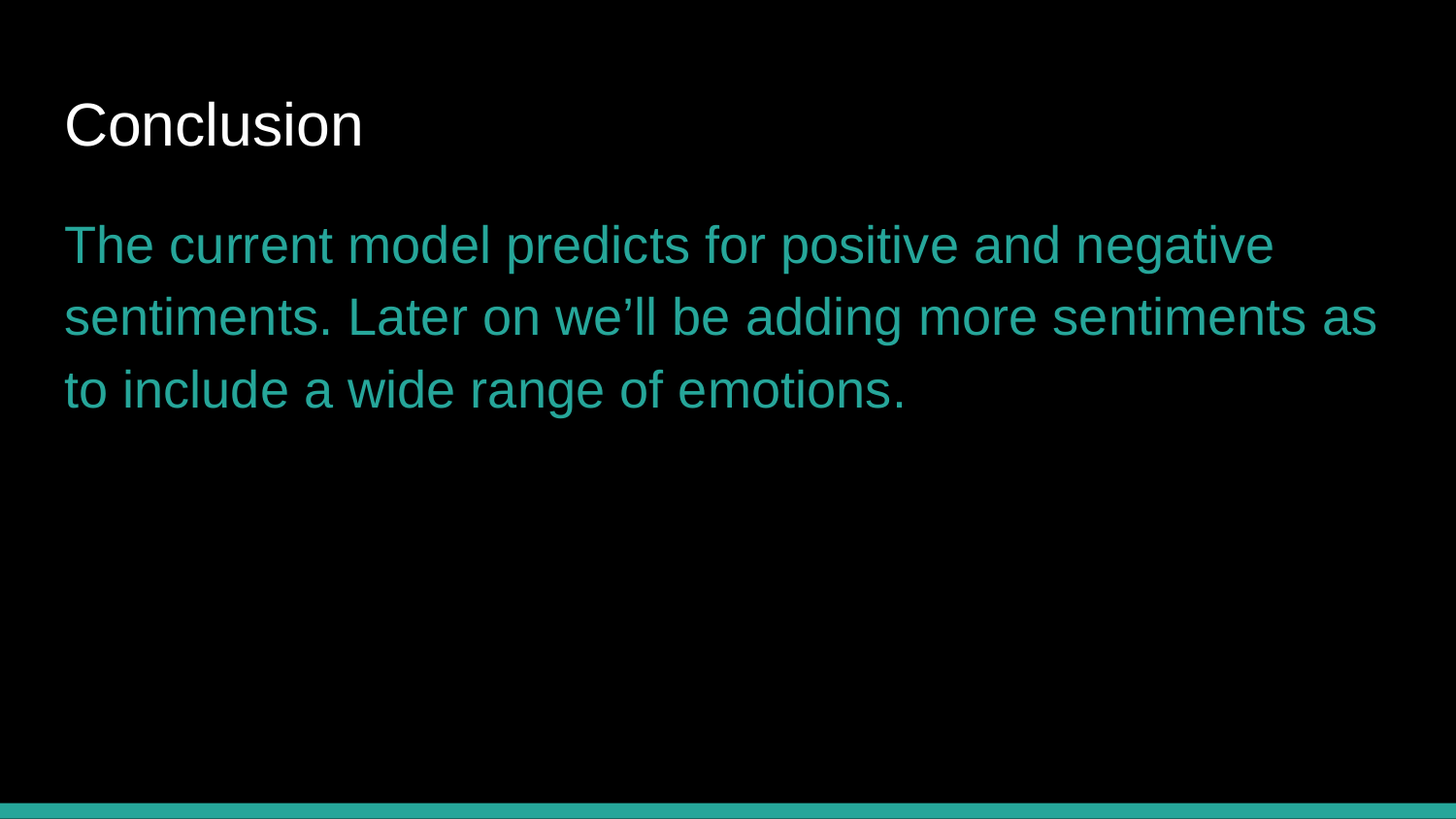

# Conclusion
The current model predicts for positive and negative sentiments. Later on we’ll be adding more sentiments as to include a wide range of emotions.